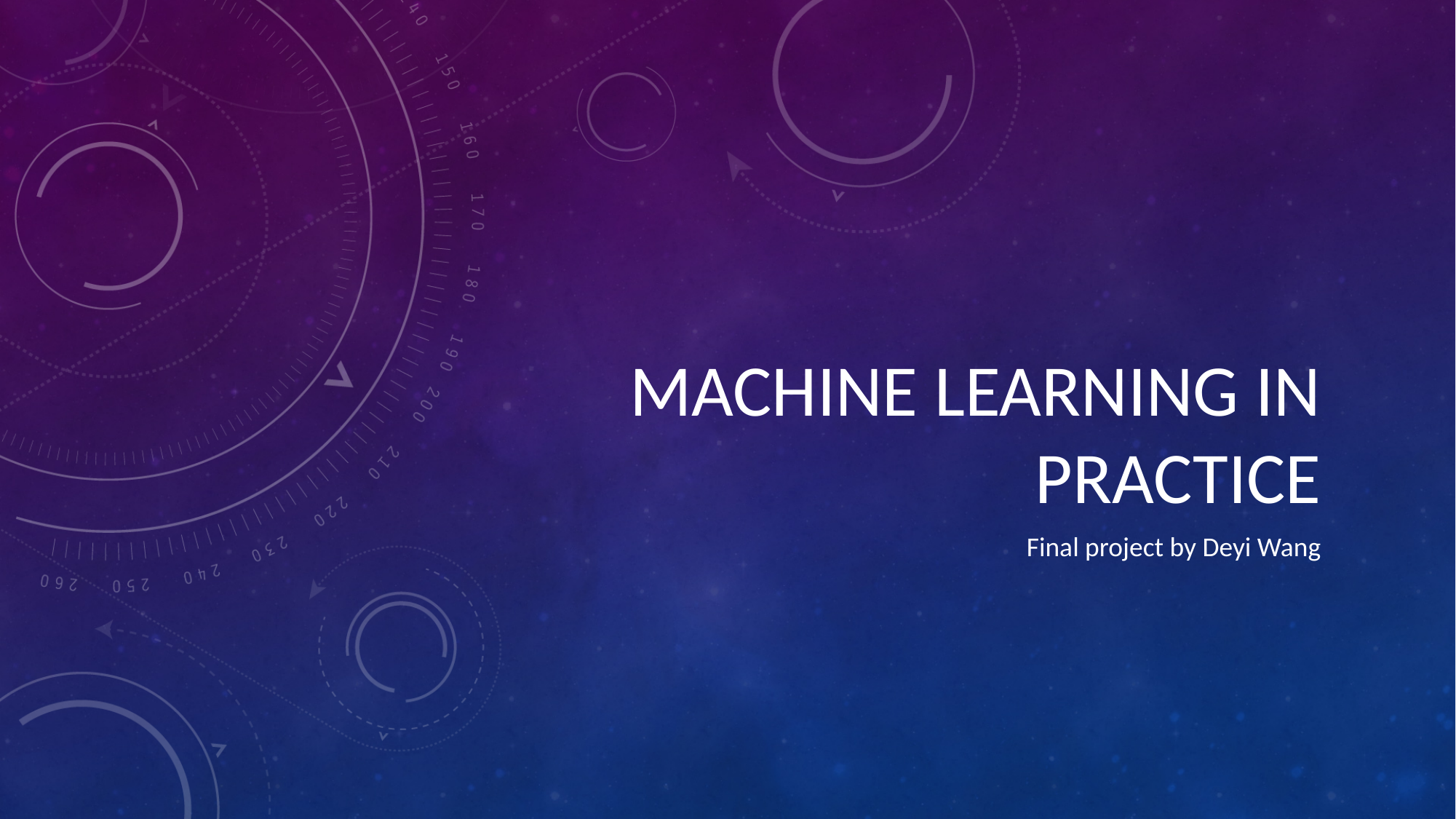

# Machine learning in practice
Final project by Deyi Wang